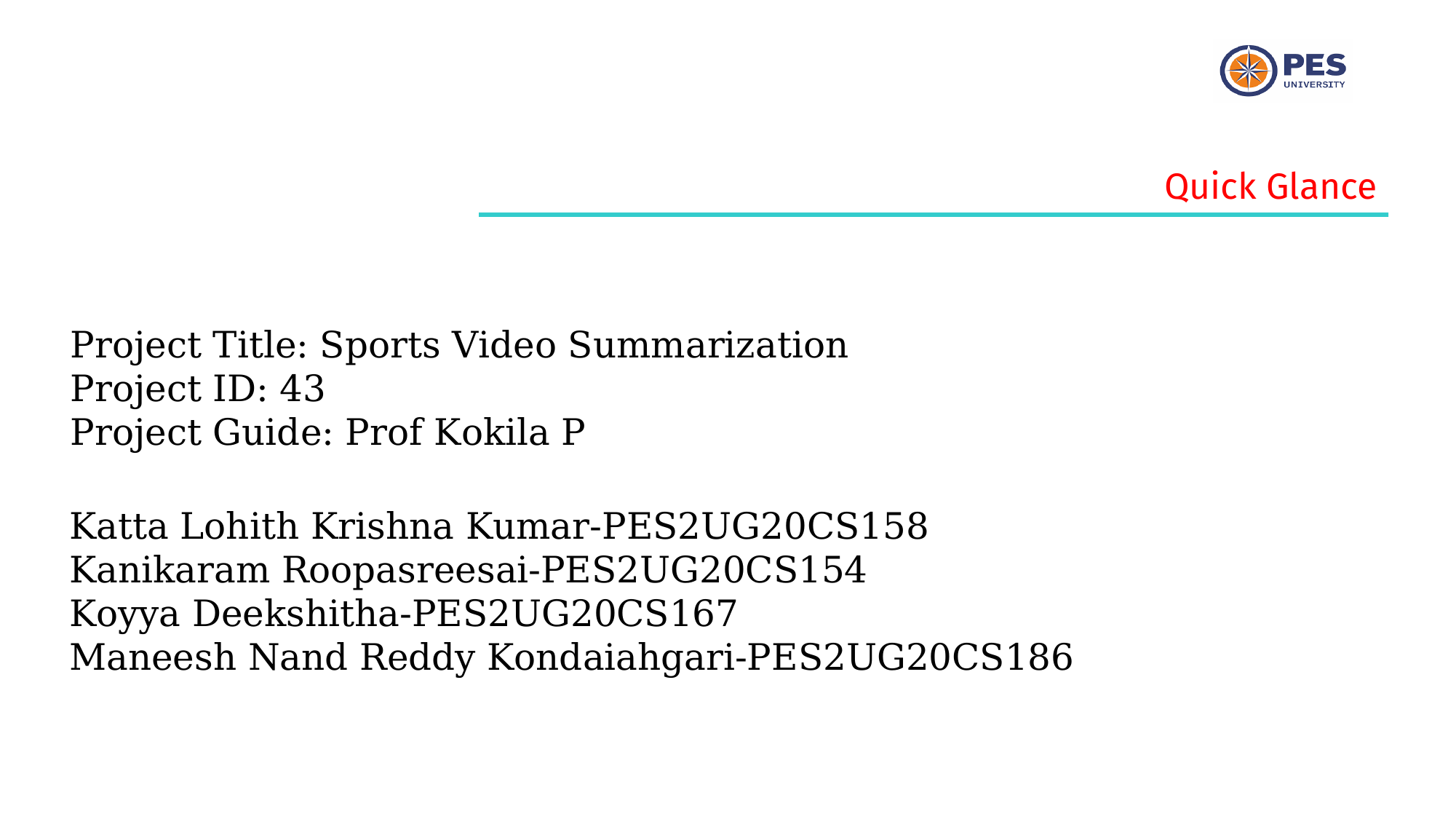

Quick Glance

Project Title: Sports Video Summarization
Project ID: 43
Project Guide: Prof Kokila P
Katta Lohith Krishna Kumar-PES2UG20CS158
Kanikaram Roopasreesai-PES2UG20CS154
Koyya Deekshitha-PES2UG20CS167
Maneesh Nand Reddy Kondaiahgari-PES2UG20CS186